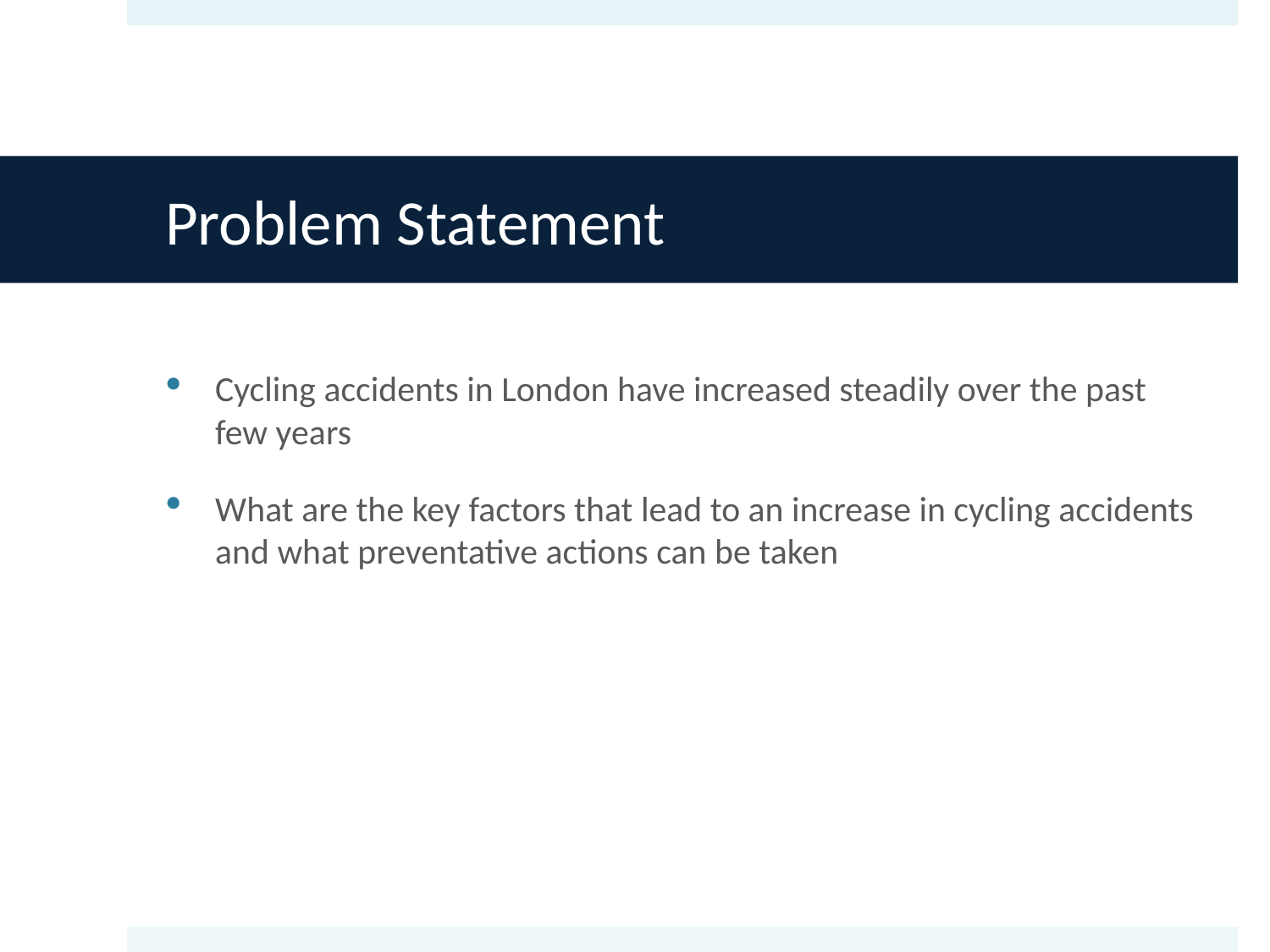

# Problem Statement
Cycling accidents in London have increased steadily over the past few years
What are the key factors that lead to an increase in cycling accidents and what preventative actions can be taken